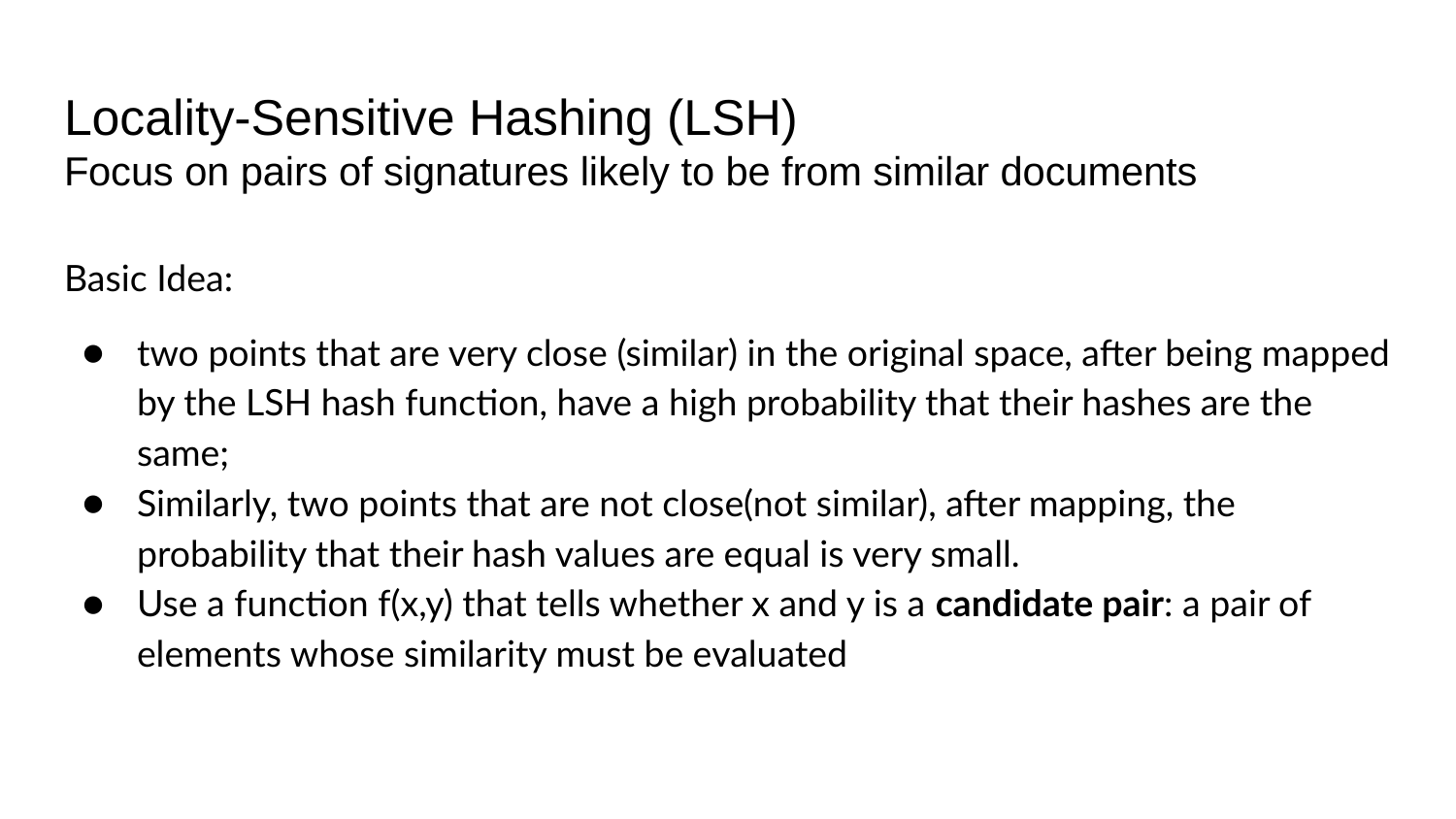

# Locality-Sensitive Hashing (LSH)
Focus on pairs of signatures likely to be from similar documents

Basic Idea:
two points that are very close (similar) in the original space, after being mapped by the LSH hash function, have a high probability that their hashes are the same;
Similarly, two points that are not close(not similar), after mapping, the probability that their hash values are equal is very small.
Use a function f(x,y) that tells whether x and y is a candidate pair: a pair of elements whose similarity must be evaluated